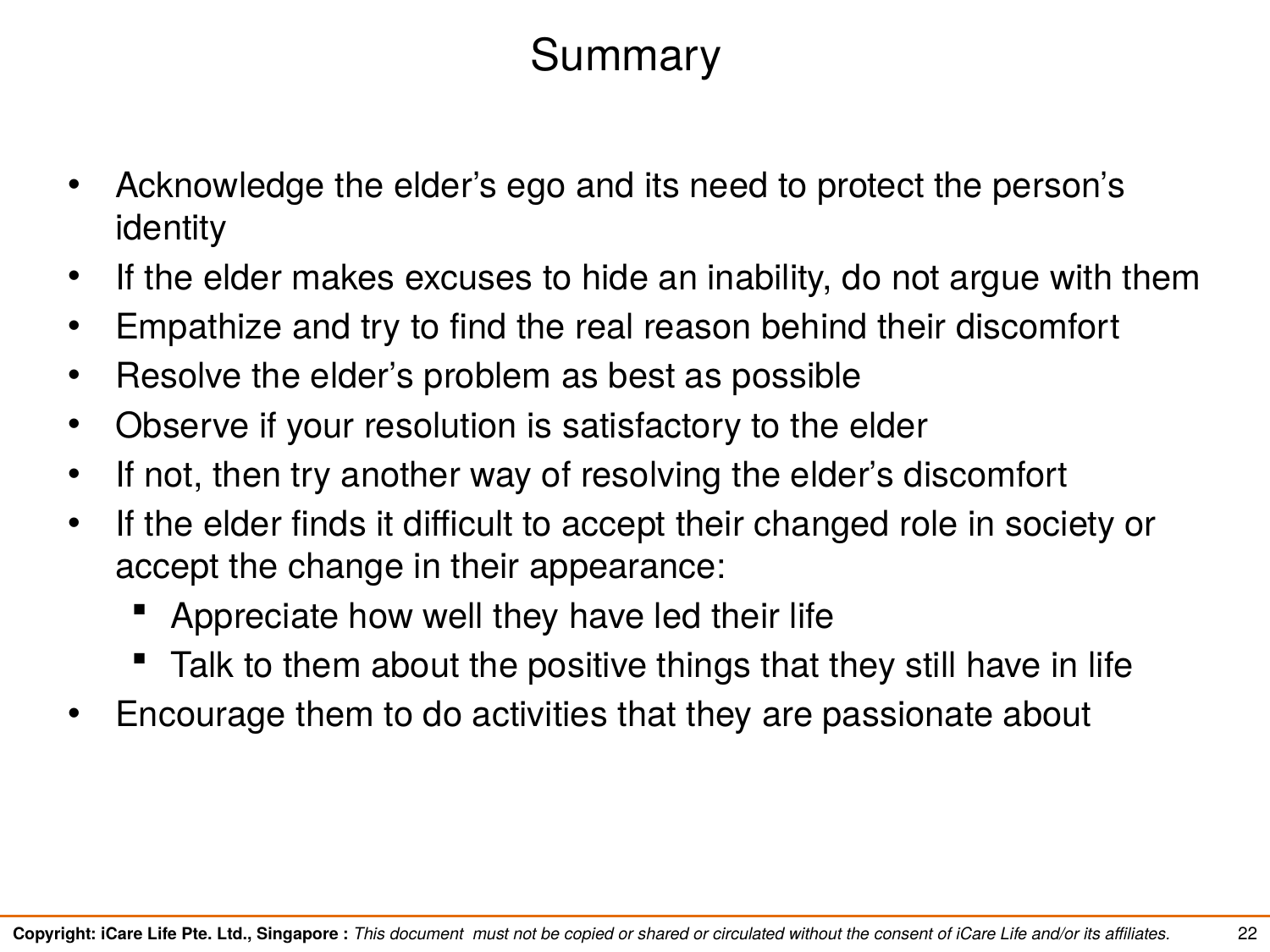

# Summary
Acknowledge the elder’s ego and its need to protect the person’s identity
If the elder makes excuses to hide an inability, do not argue with them
Empathize and try to find the real reason behind their discomfort
Resolve the elder’s problem as best as possible
Observe if your resolution is satisfactory to the elder
If not, then try another way of resolving the elder’s discomfort
If the elder finds it difficult to accept their changed role in society or accept the change in their appearance:
Appreciate how well they have led their life
Talk to them about the positive things that they still have in life
Encourage them to do activities that they are passionate about
22
Copyright: iCare Life Pte. Ltd., Singapore : This document  must not be copied or shared or circulated without the consent of iCare Life and/or its affiliates.